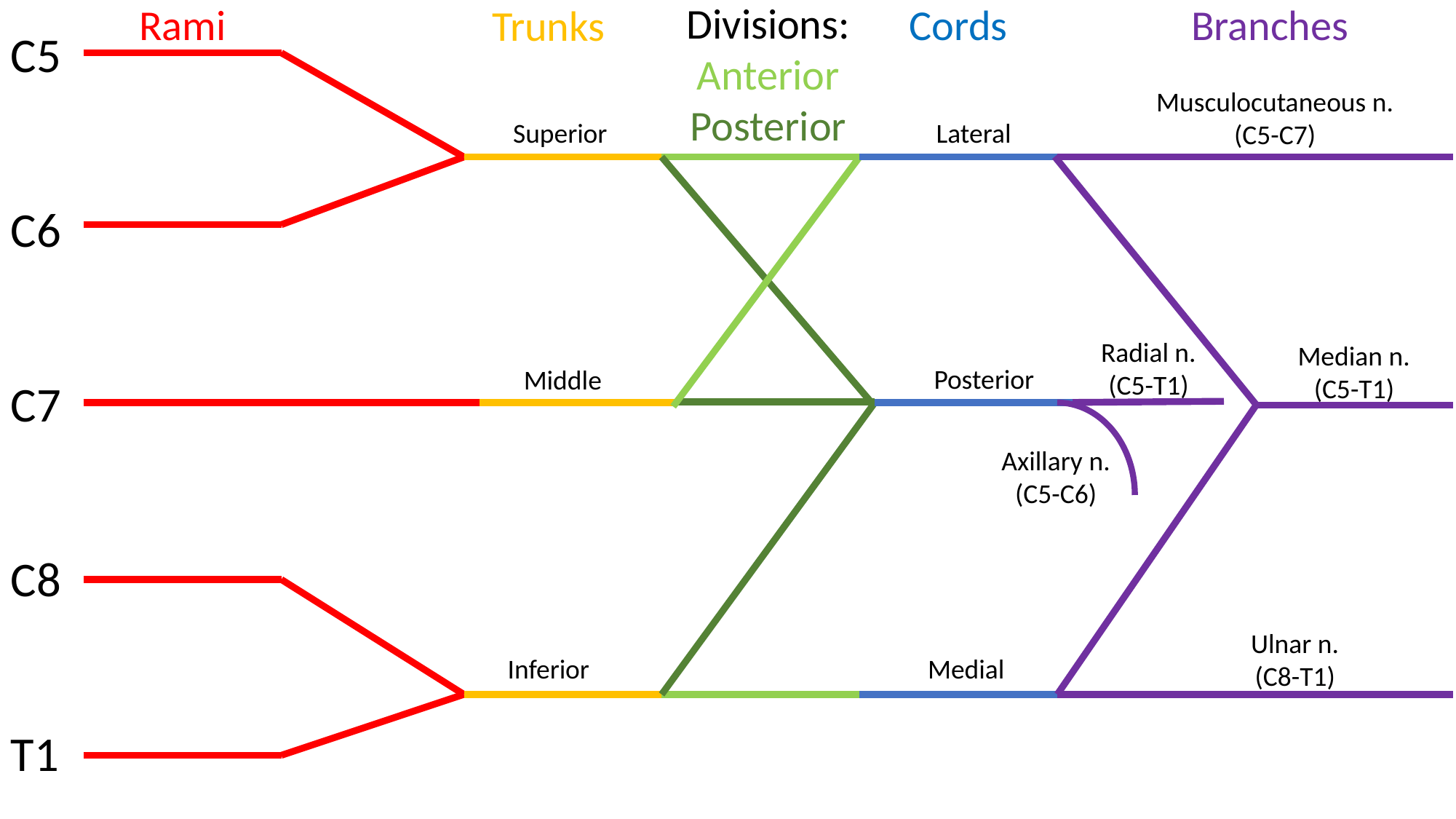

Divisions:
Anterior
Posterior
Rami
Cords
Branches
Trunks
C5

C6

C7

C8

T1
Musculocutaneous n.
(C5-C7)
Lateral
Superior
Radial n.
(C5-T1)
Median n.
(C5-T1)
Posterior
Middle

Axillary n.
(C5-C6)
Ulnar n.
(C8-T1)
Inferior
Medial